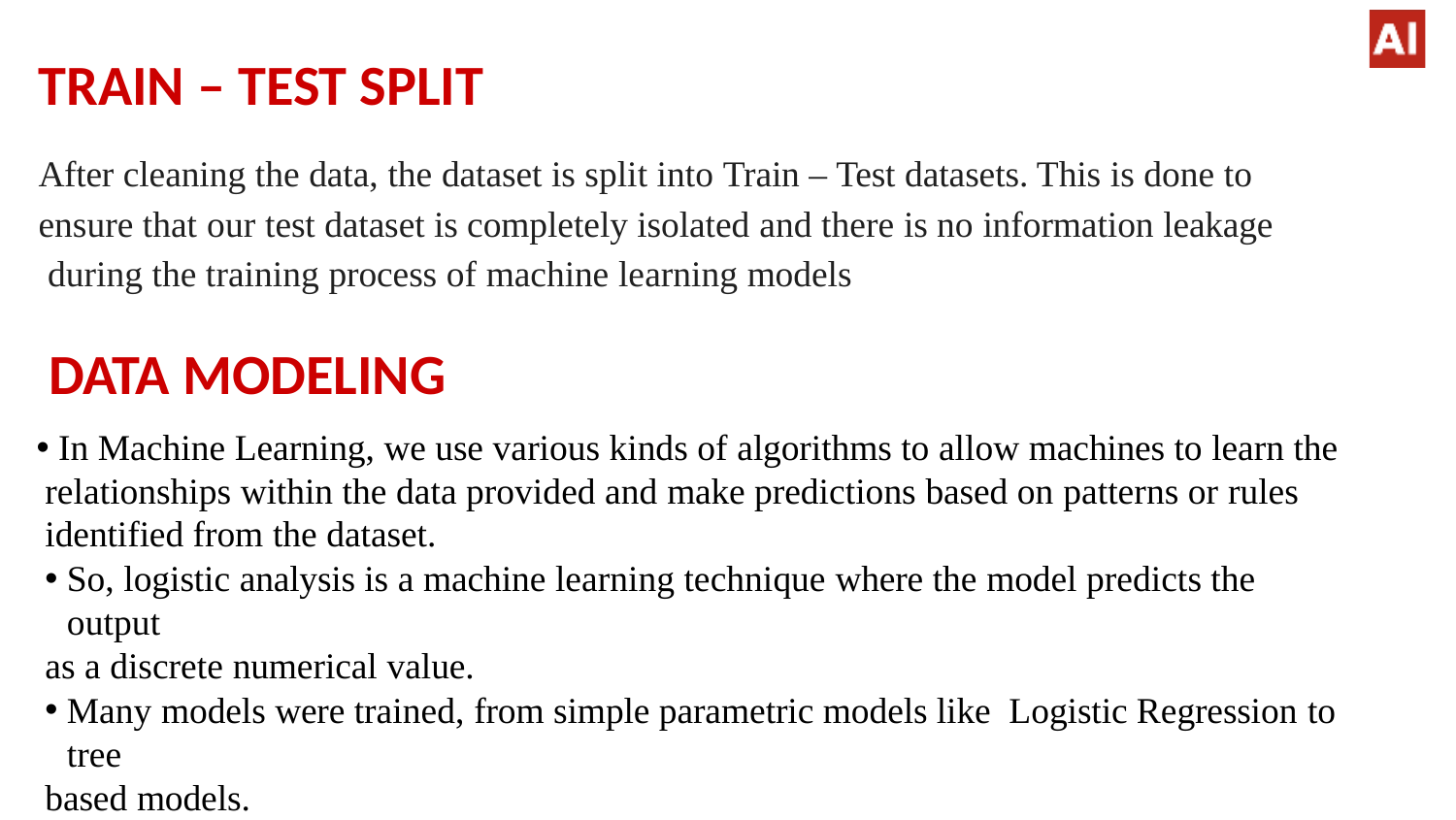

# TRAIN – TEST SPLIT
After cleaning the data, the dataset is split into Train – Test datasets. This is done to  ensure that our test dataset is completely isolated and there is no information leakage  during the training process of machine learning models

DATA MODELING
 In Machine Learning, we use various kinds of algorithms to allow machines to learn the  relationships within the data provided and make predictions based on patterns or rules  identified from the dataset.
So, logistic analysis is a machine learning technique where the model predicts the output
as a discrete numerical value.
Many models were trained, from simple parametric models like  Logistic Regression to tree
based models.